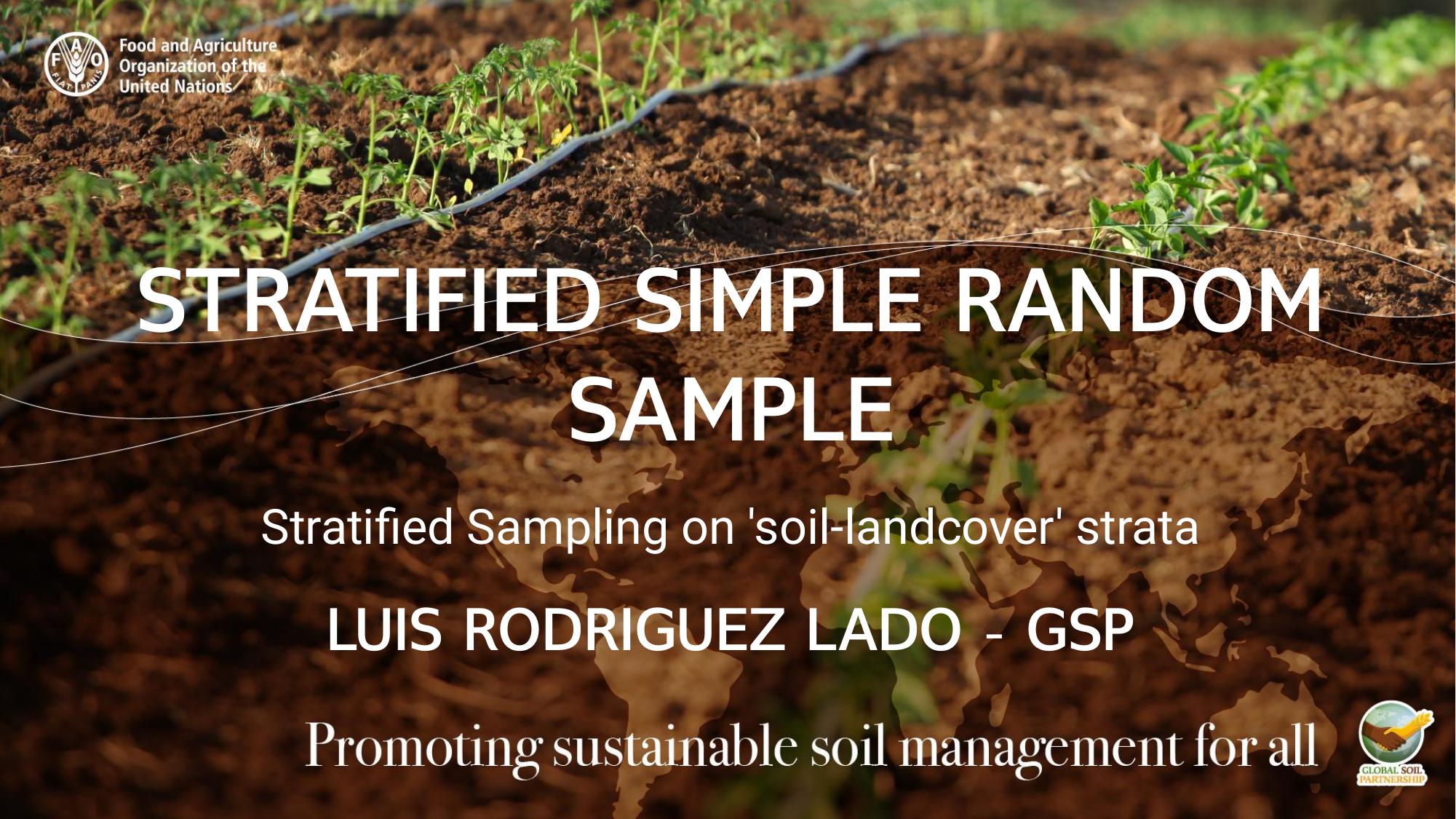

Stratified Simple Random Sample
Stratified Sampling on 'soil-landcover' strata
Luis Rodriguez Lado - GSP